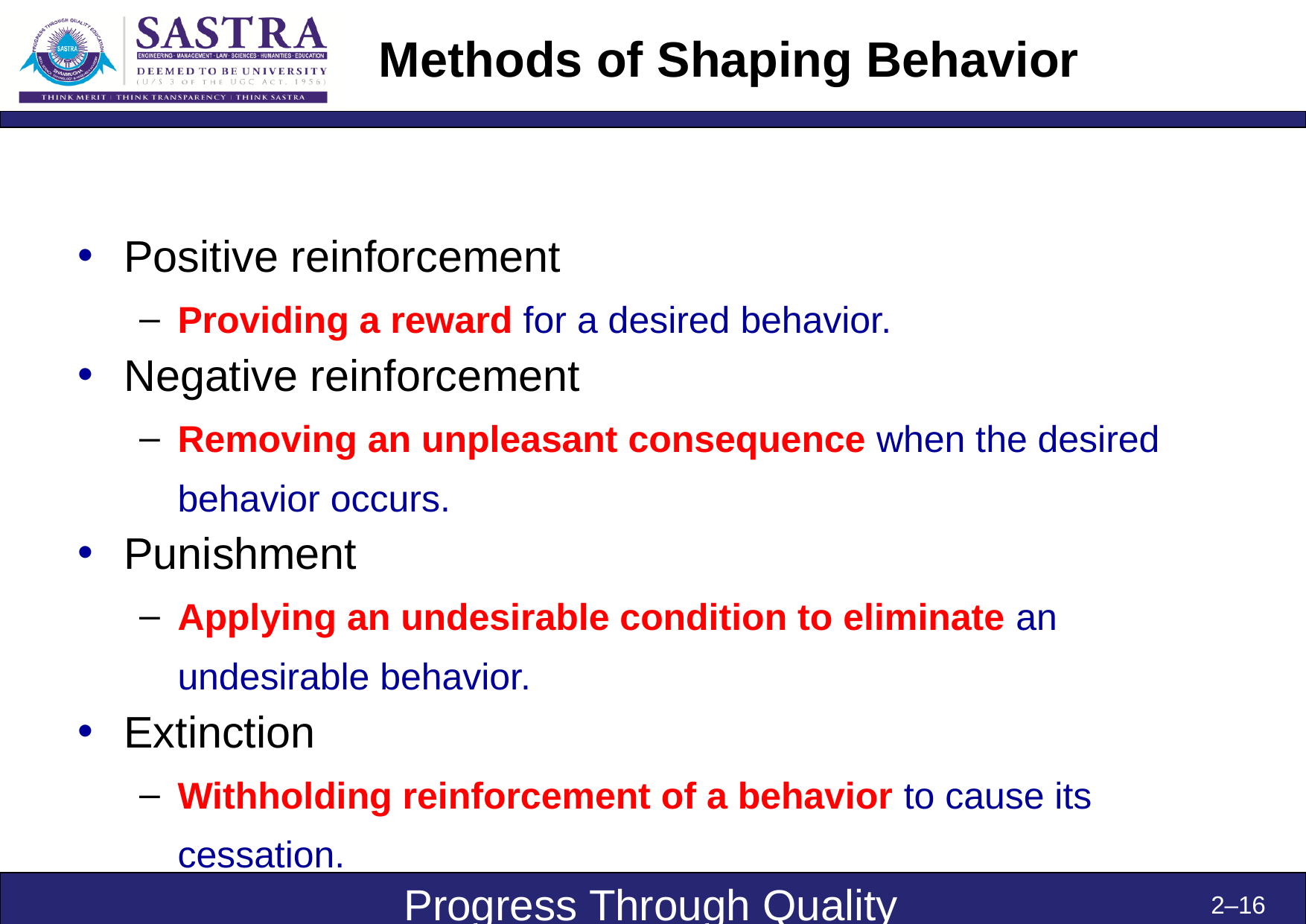

# Methods of Shaping Behavior
Positive reinforcement
Providing a reward for a desired behavior.
Negative reinforcement
Removing an unpleasant consequence when the desired behavior occurs.
Punishment
Applying an undesirable condition to eliminate an undesirable behavior.
Extinction
Withholding reinforcement of a behavior to cause its cessation.
2–16